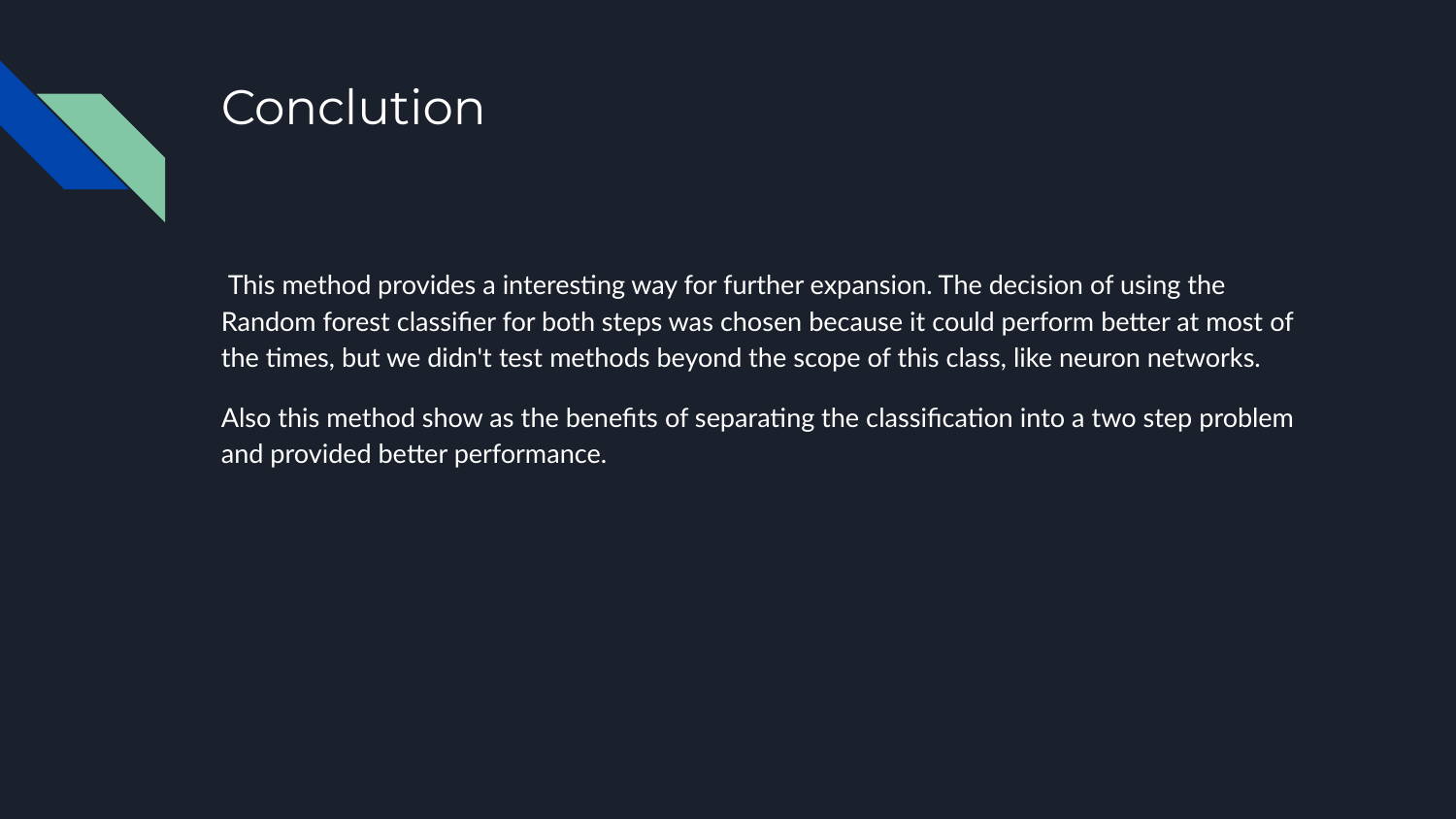

# Conclution
 This method provides a interesting way for further expansion. The decision of using the Random forest classifier for both steps was chosen because it could perform better at most of the times, but we didn't test methods beyond the scope of this class, like neuron networks.
Also this method show as the benefits of separating the classification into a two step problem and provided better performance.